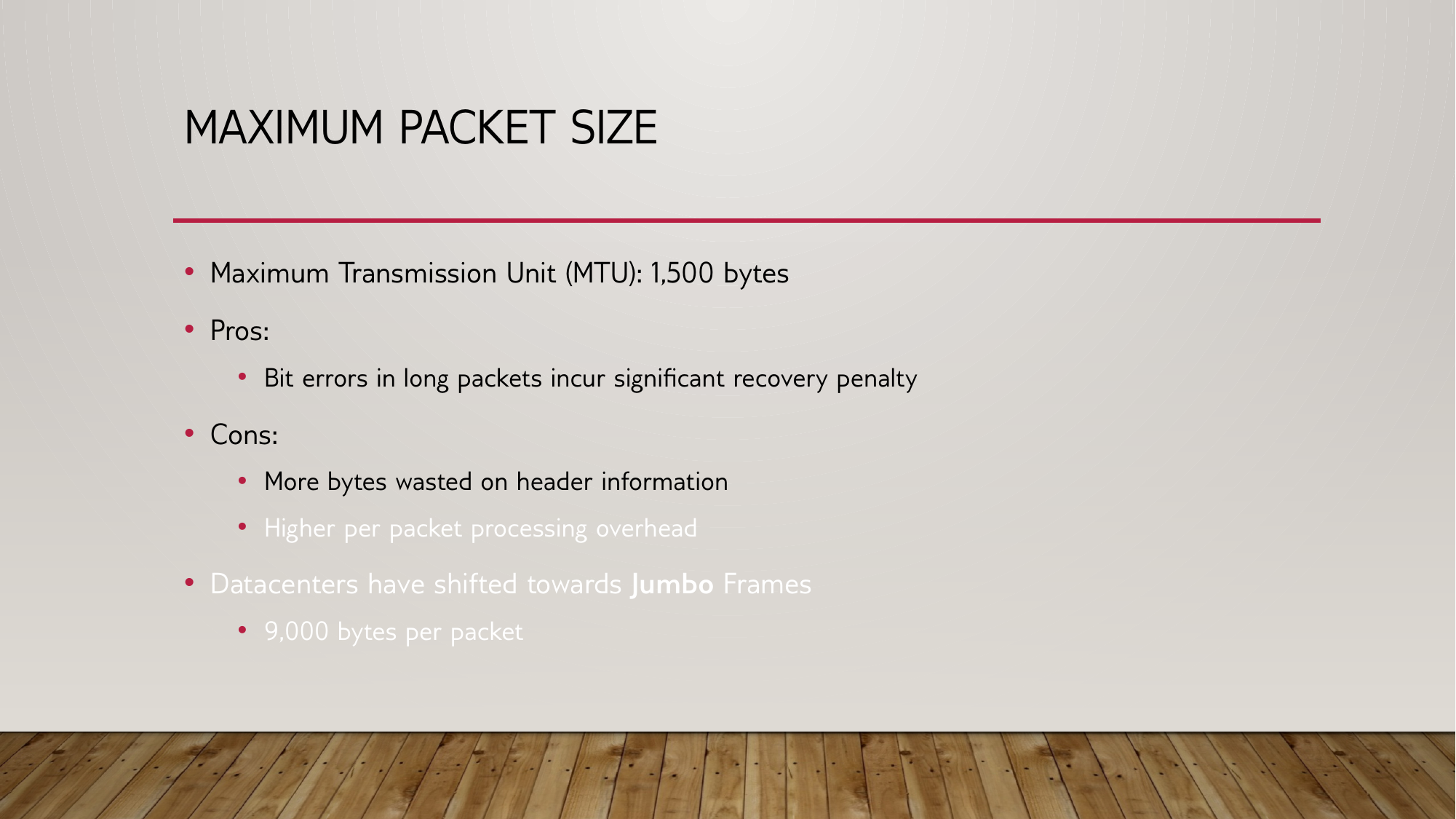

# Maximum Packet Size
Maximum Transmission Unit (MTU): 1,500 bytes
Pros:
Bit errors in long packets incur significant recovery penalty
Cons:
More bytes wasted on header information
Higher per packet processing overhead
Datacenters have shifted towards Jumbo Frames
9,000 bytes per packet